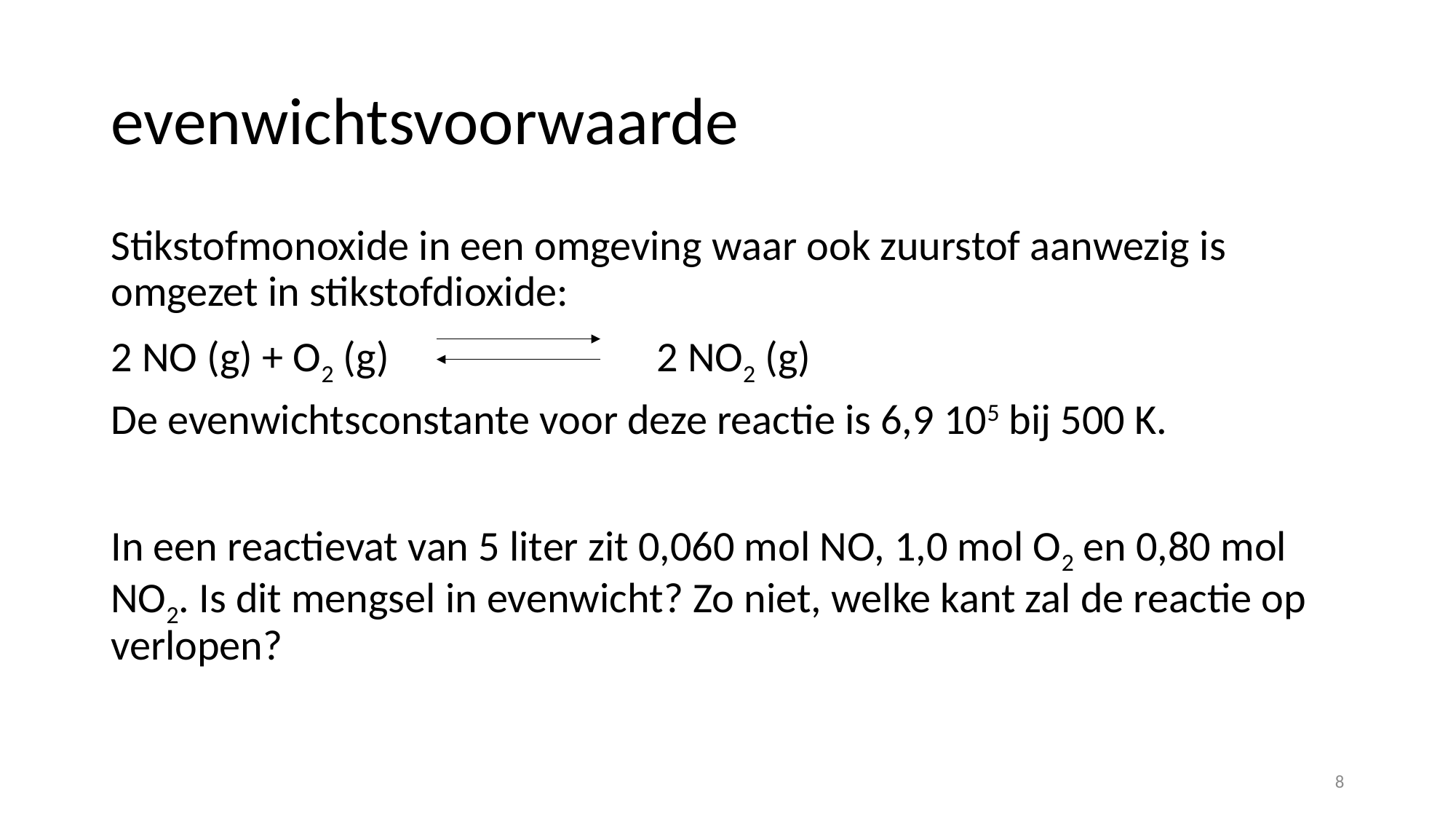

# evenwichtsvoorwaarde
Stikstofmonoxide in een omgeving waar ook zuurstof aanwezig is omgezet in stikstofdioxide:
2 NO (g) + O2 (g)			2 NO2 (g)
De evenwichtsconstante voor deze reactie is 6,9 105 bij 500 K.

In een reactievat van 5 liter zit 0,060 mol NO, 1,0 mol O2 en 0,80 mol NO2. Is dit mengsel in evenwicht? Zo niet, welke kant zal de reactie op verlopen?
8